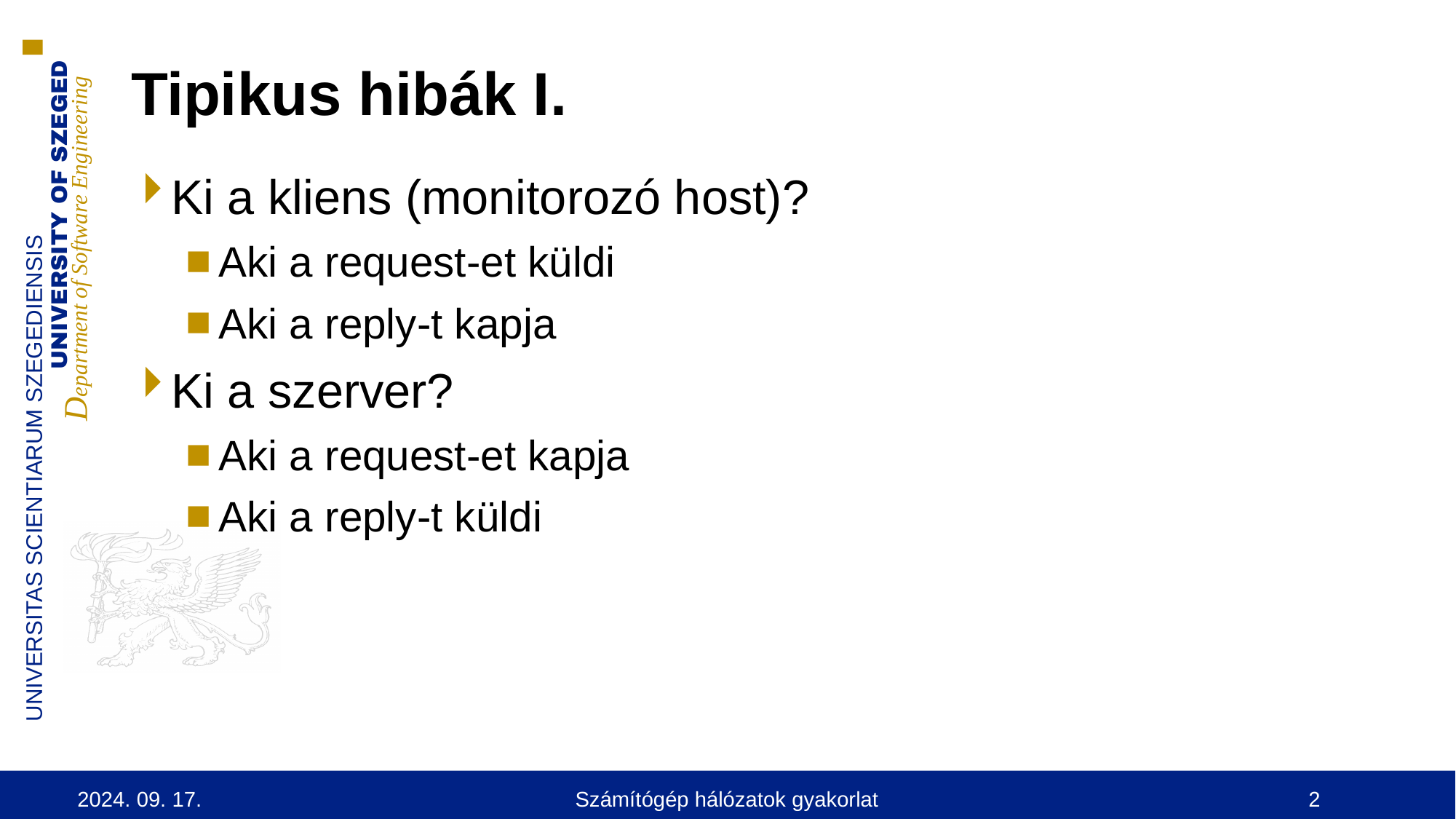

# Tipikus hibák I.
Ki a kliens (monitorozó host)?
Aki a request-et küldi
Aki a reply-t kapja
Ki a szerver?
Aki a request-et kapja
Aki a reply-t küldi

2024. 09. 17.
Számítógép hálózatok gyakorlat
2